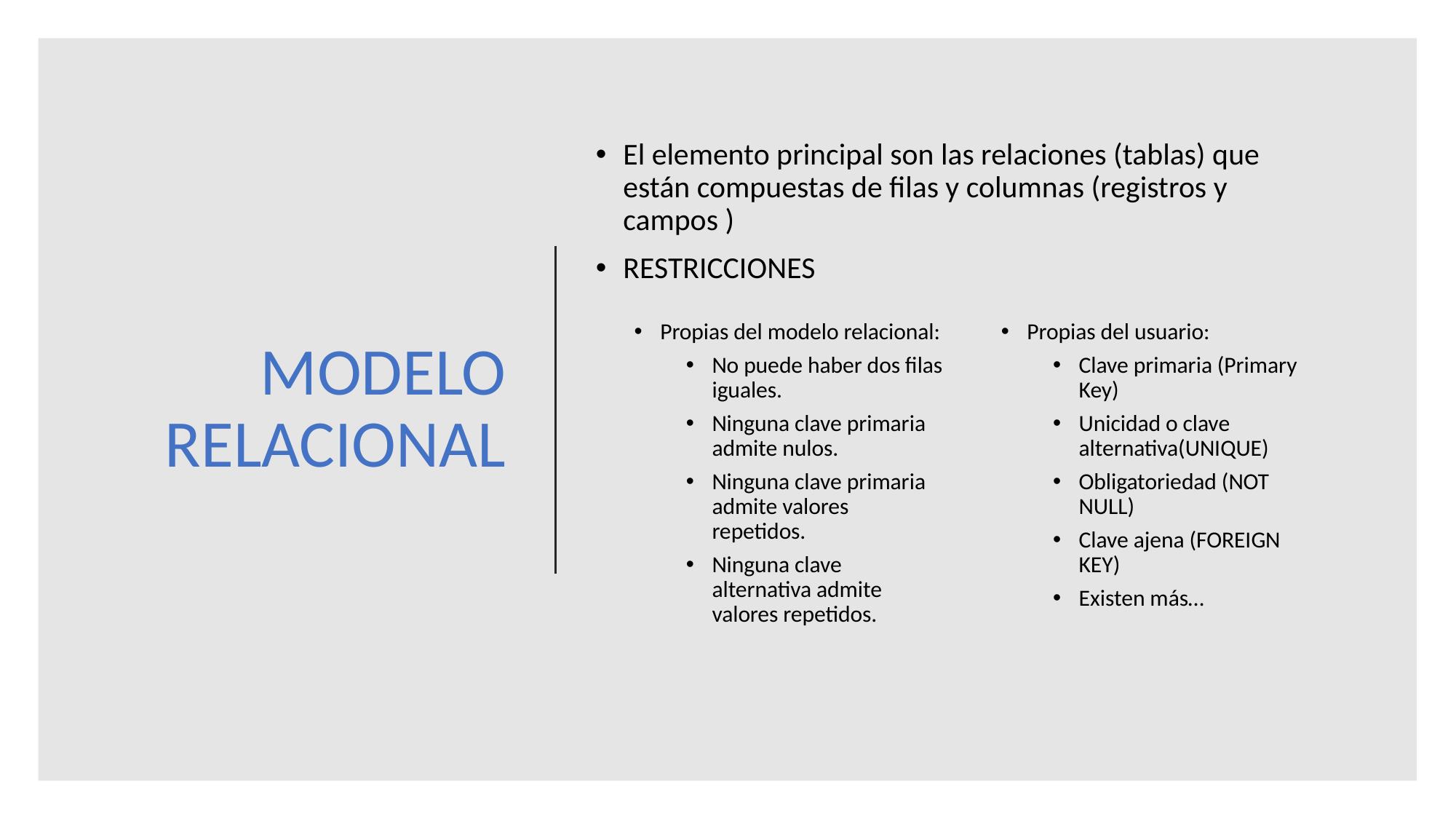

El elemento principal son las relaciones (tablas) que están compuestas de filas y columnas (registros y campos )
RESTRICCIONES
# MODELO RELACIONAL
Propias del modelo relacional:
No puede haber dos filas iguales.
Ninguna clave primaria admite nulos.
Ninguna clave primaria admite valores repetidos.
Ninguna clave alternativa admite valores repetidos.
Propias del usuario:
Clave primaria (Primary Key)
Unicidad o clave alternativa(UNIQUE)
Obligatoriedad (NOT NULL)
Clave ajena (FOREIGN KEY)
Existen más…